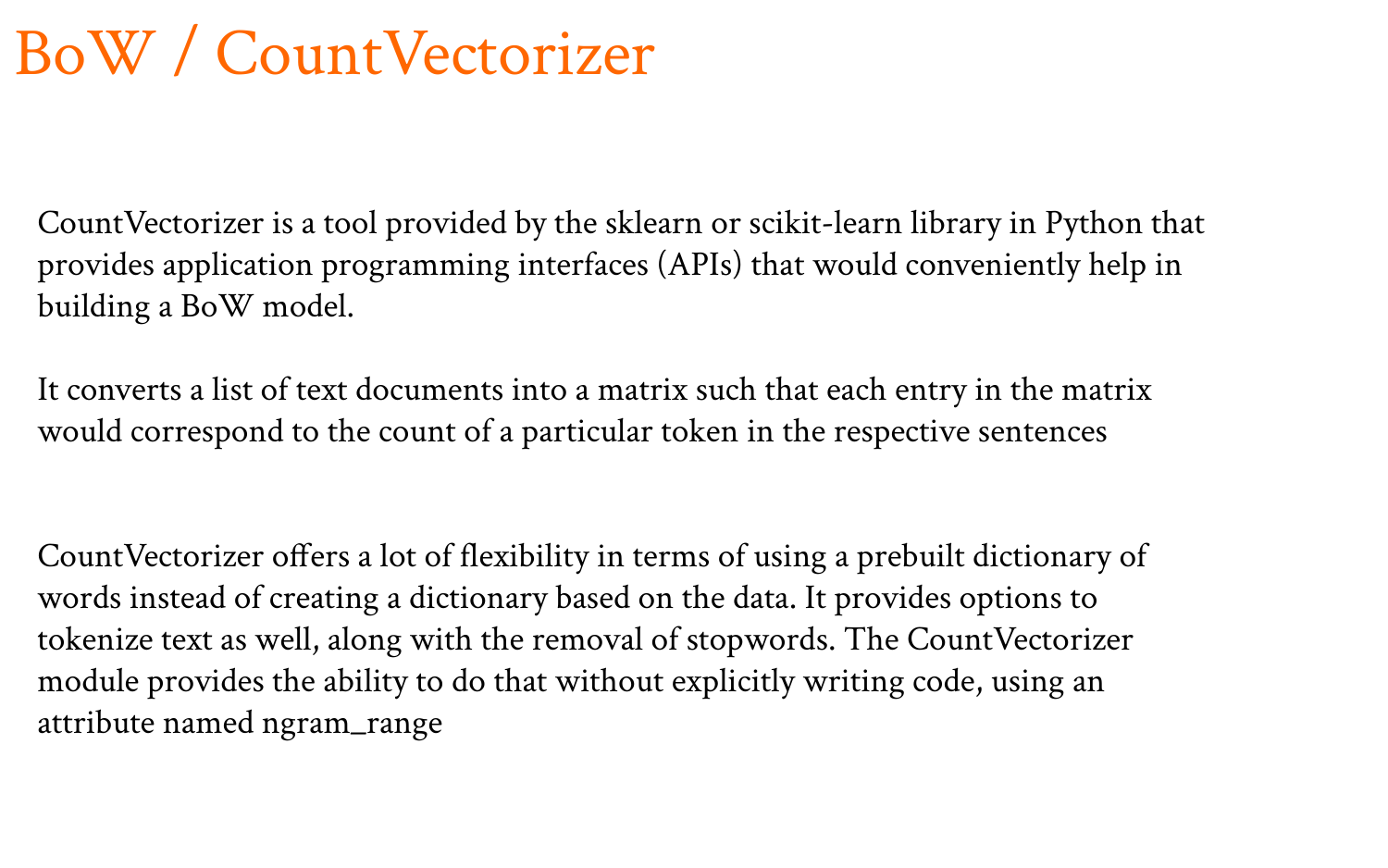

BoW / CountVectorizer
CountVectorizer is a tool provided by the sklearn or scikit-learn library in Python that provides application programming interfaces (APIs) that would conveniently help in building a BoW model.

It converts a list of text documents into a matrix such that each entry in the matrix would correspond to the count of a particular token in the respective sentences

CountVectorizer offers a lot of flexibility in terms of using a prebuilt dictionary of words instead of creating a dictionary based on the data. It provides options to tokenize text as well, along with the removal of stopwords. The CountVectorizer module provides the ability to do that without explicitly writing code, using an attribute named ngram_range